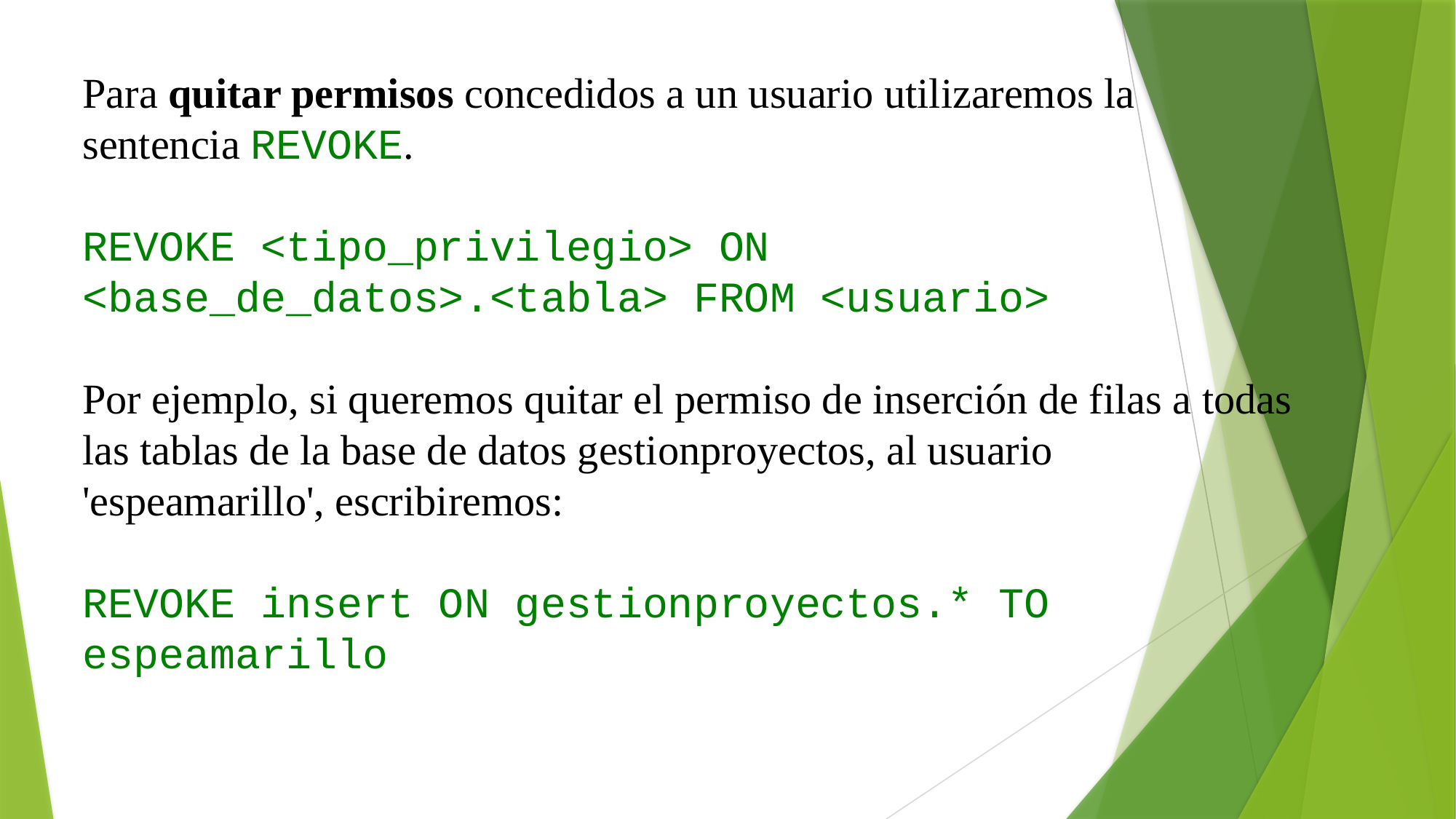

Para quitar permisos concedidos a un usuario utilizaremos la sentencia REVOKE.

REVOKE <tipo_privilegio> ON <base_de_datos>.<tabla> FROM <usuario>

Por ejemplo, si queremos quitar el permiso de inserción de filas a todas las tablas de la base de datos gestionproyectos, al usuario 'espeamarillo', escribiremos:

REVOKE insert ON gestionproyectos.* TO espeamarillo